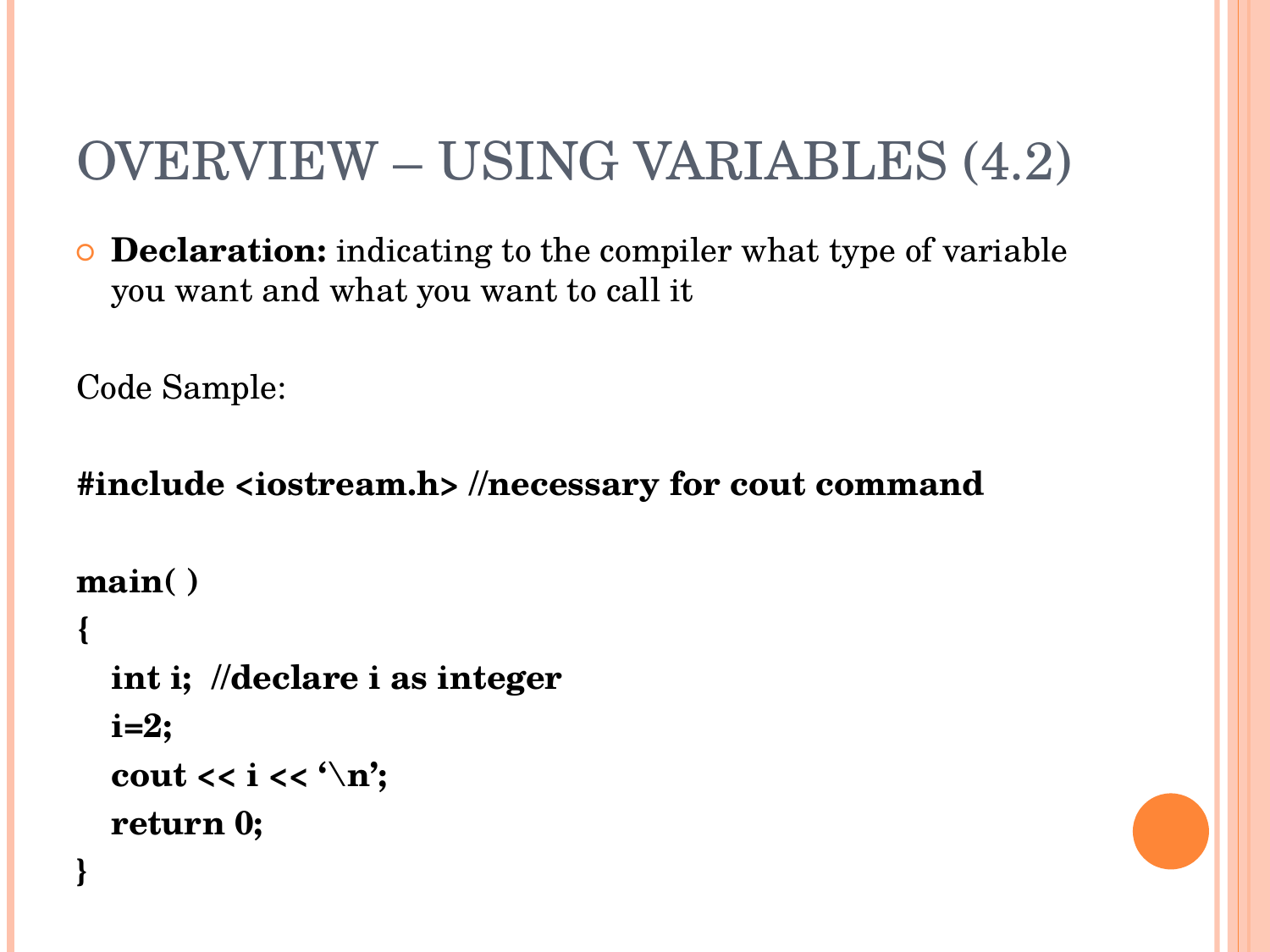

# Overview – Using Variables (4.2)
Declaration: indicating to the compiler what type of variable you want and what you want to call it

Code Sample:

#include <iostream.h> //necessary for cout command

main( )
{
	int i; 	//declare i as integer
	i=2;
	cout << i << ‘\n’;
	return 0;
}